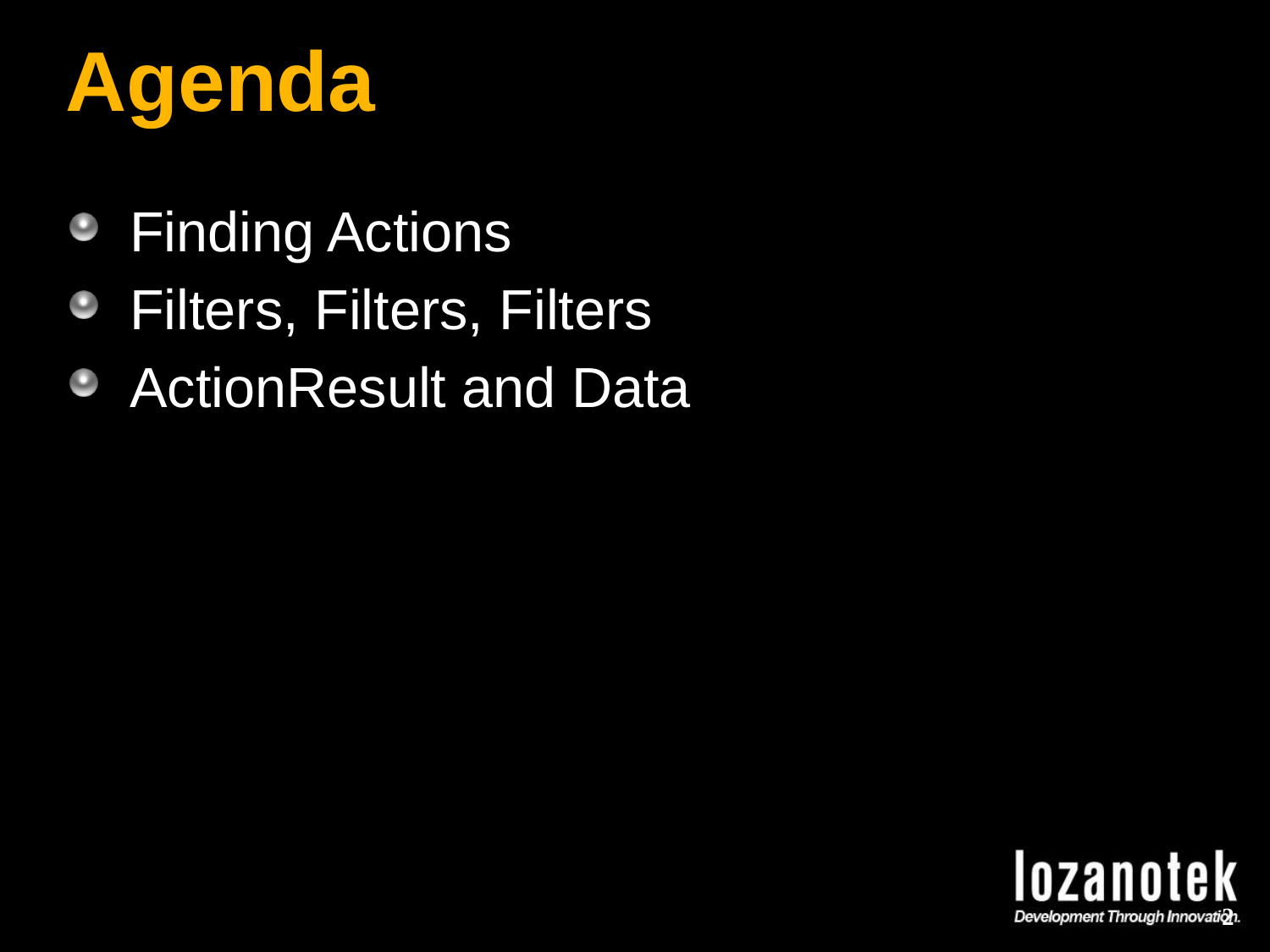

# Agenda
Finding Actions
Filters, Filters, Filters
ActionResult and Data
2